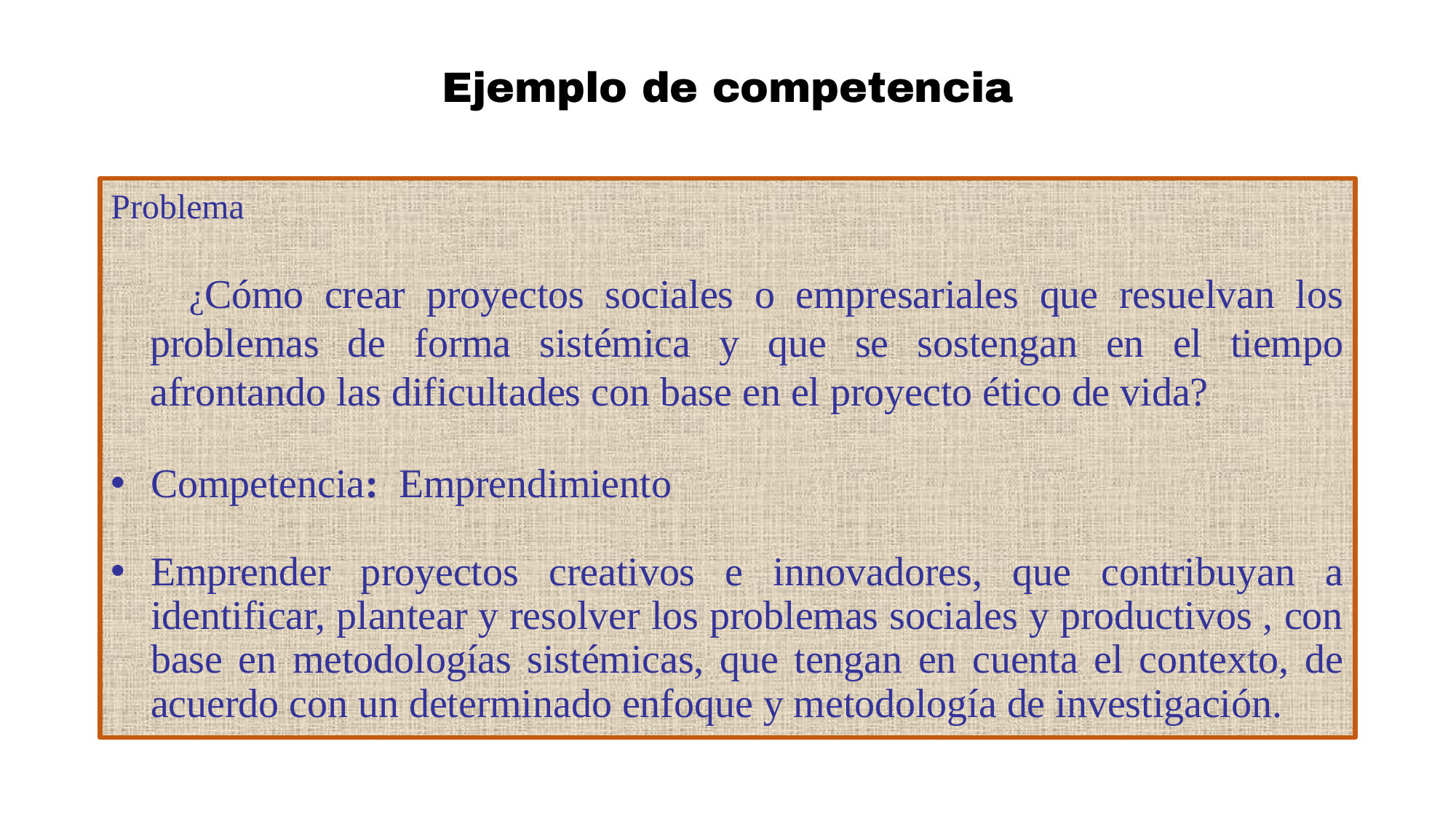

# Ejemplo de competencia
Problema

    ¿Cómo crear proyectos sociales o empresariales que resuelvan los problemas de forma sistémica y que se sostengan en el tiempo afrontando las dificultades con base en el proyecto ético de vida?

Competencia:  Emprendimiento

Emprender proyectos creativos e innovadores, que contribuyan a identificar, plantear y resolver los problemas sociales y productivos , con base en metodologías sistémicas, que tengan en cuenta el contexto, de acuerdo con un determinado enfoque y metodología de investigación.